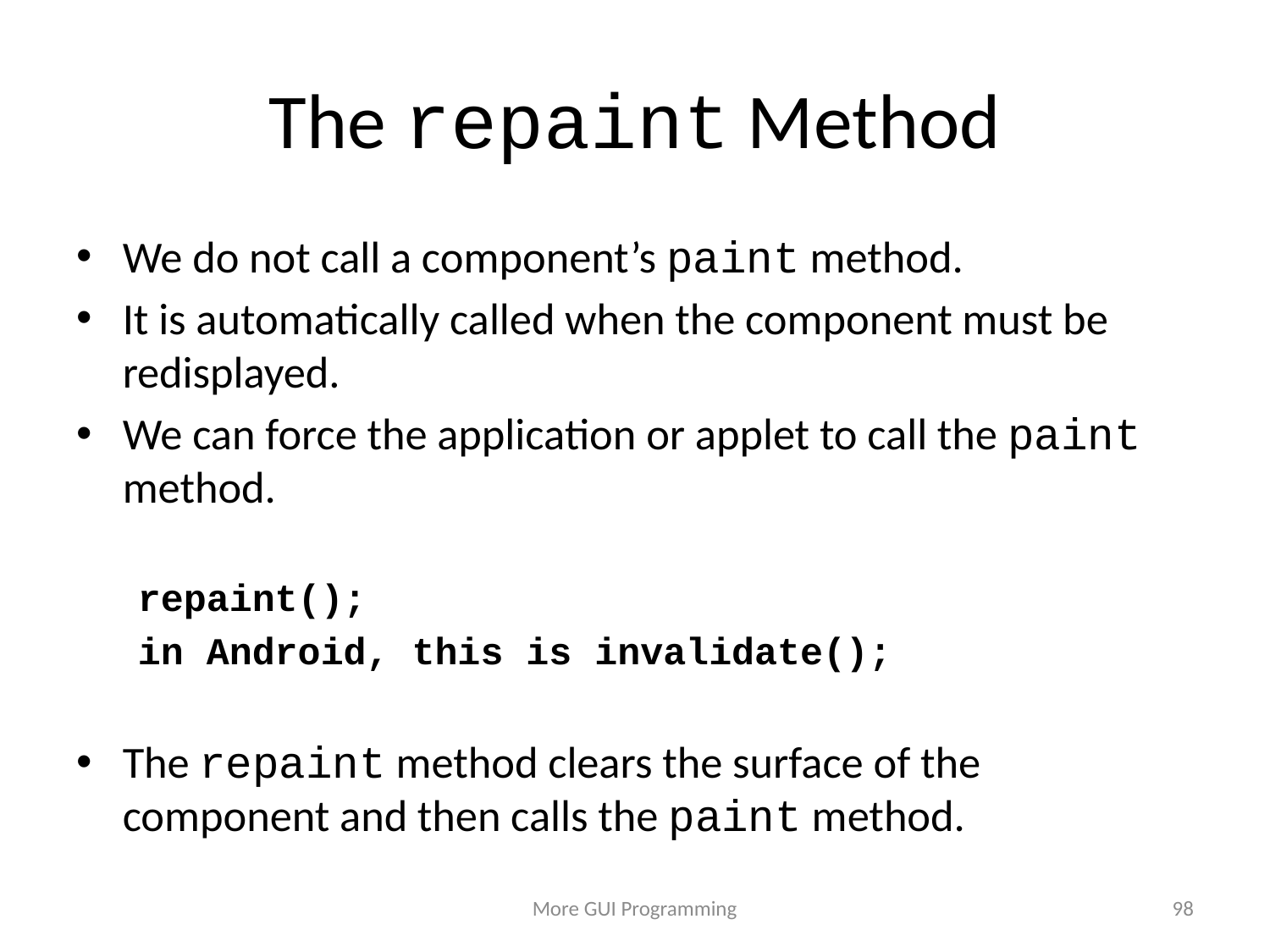

# The repaint Method
We do not call a component’s paint method.
It is automatically called when the component must be redisplayed.
We can force the application or applet to call the paint method.
repaint();
in Android, this is invalidate();

The repaint method clears the surface of the component and then calls the paint method.

More GUI Programming
98